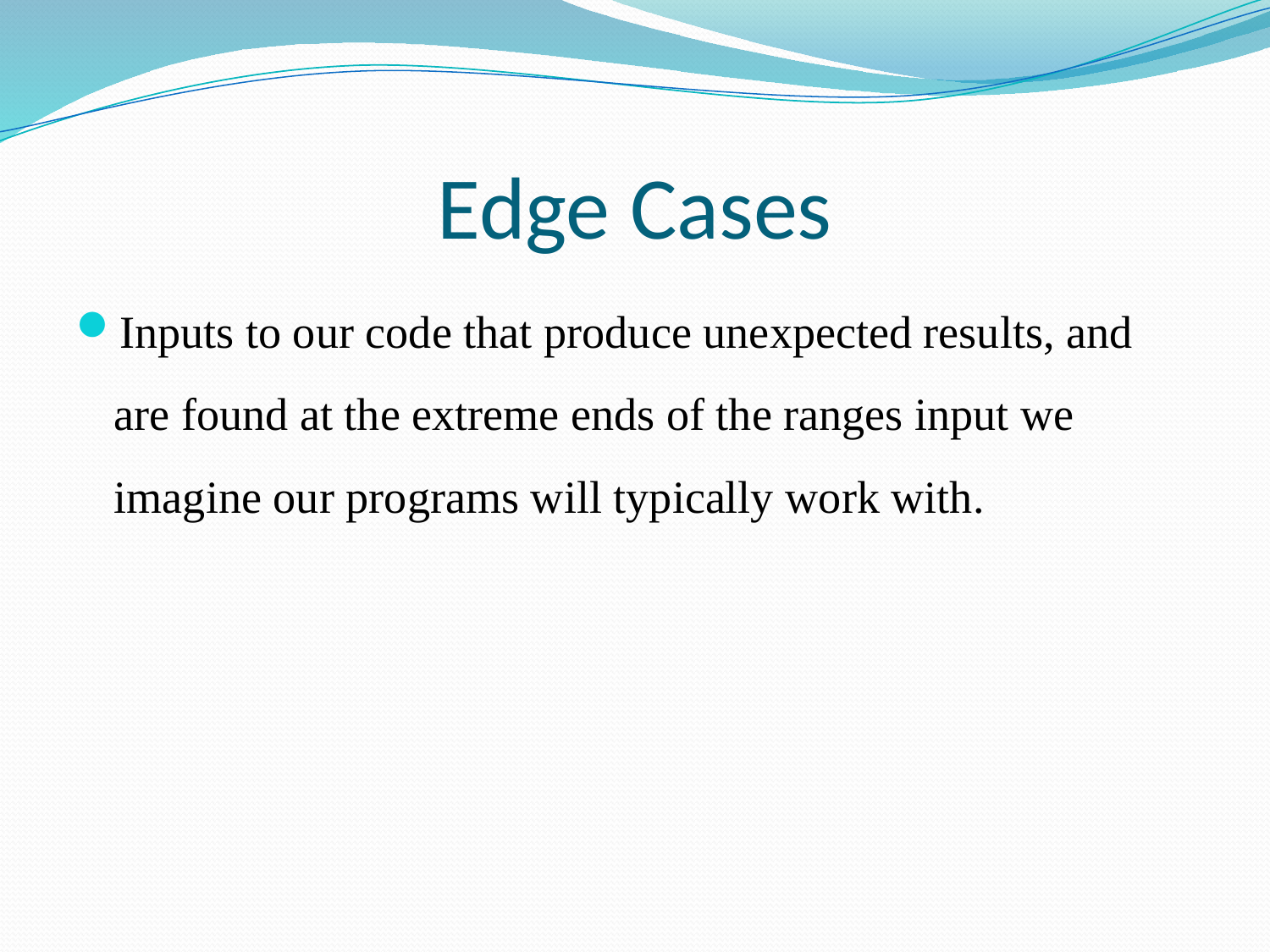

# Edge Cases
Inputs to our code that produce unexpected results, and are found at the extreme ends of the ranges input we imagine our programs will typically work with.